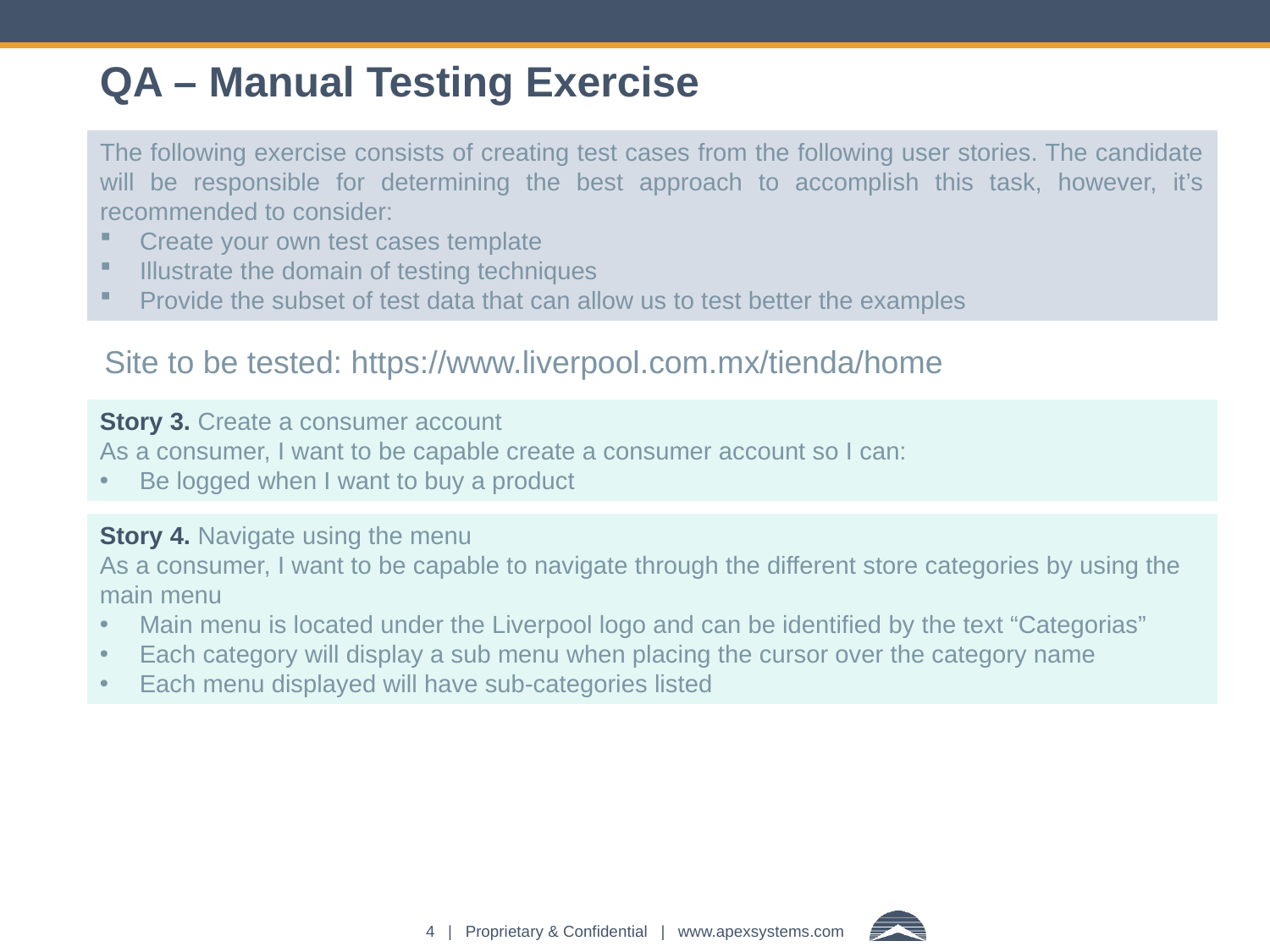

# QA – Manual Testing Exercise
The following exercise consists of creating test cases from the following user stories. The candidate will be responsible for determining the best approach to accomplish this task, however, it’s recommended to consider:
Create your own test cases template
Illustrate the domain of testing techniques
Provide the subset of test data that can allow us to test better the examples
Site to be tested: https://www.liverpool.com.mx/tienda/home
Story 3. Create a consumer account
As a consumer, I want to be capable create a consumer account so I can:
Be logged when I want to buy a product
Story 4. Navigate using the menu
As a consumer, I want to be capable to navigate through the different store categories by using the main menu
Main menu is located under the Liverpool logo and can be identified by the text “Categorias”
Each category will display a sub menu when placing the cursor over the category name
Each menu displayed will have sub-categories listed